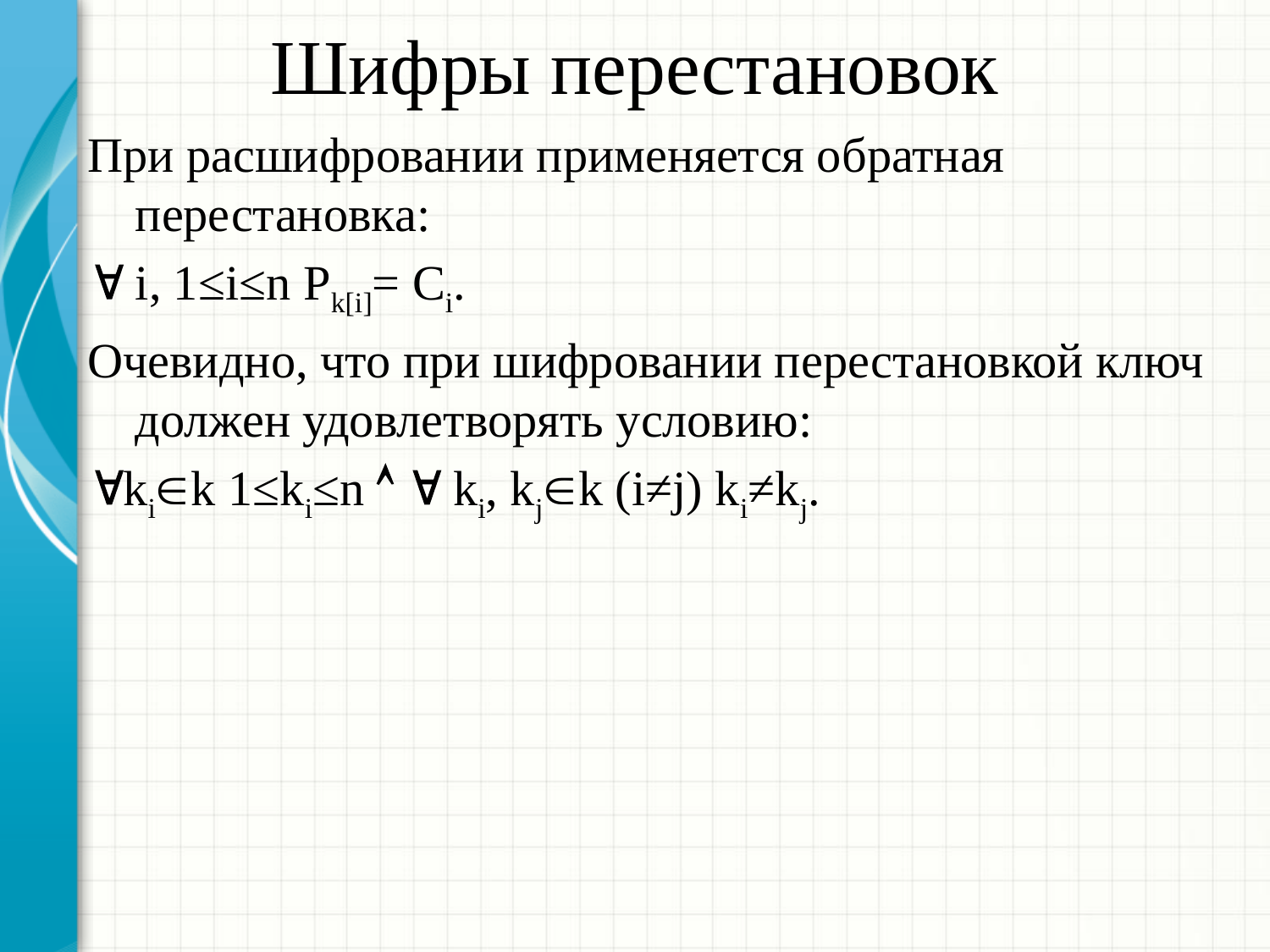

# Шифры перестановок
При расшифровании применяется обратная перестановка:
∀ i, 1≤i≤n Pk[i]= Ci.
Очевидно, что при шифровании перестановкой ключ должен удовлетворять условию:
∀ki∈k 1≤ki≤n ∧ ∀ ki, kj∈k (i≠j) ki≠kj.